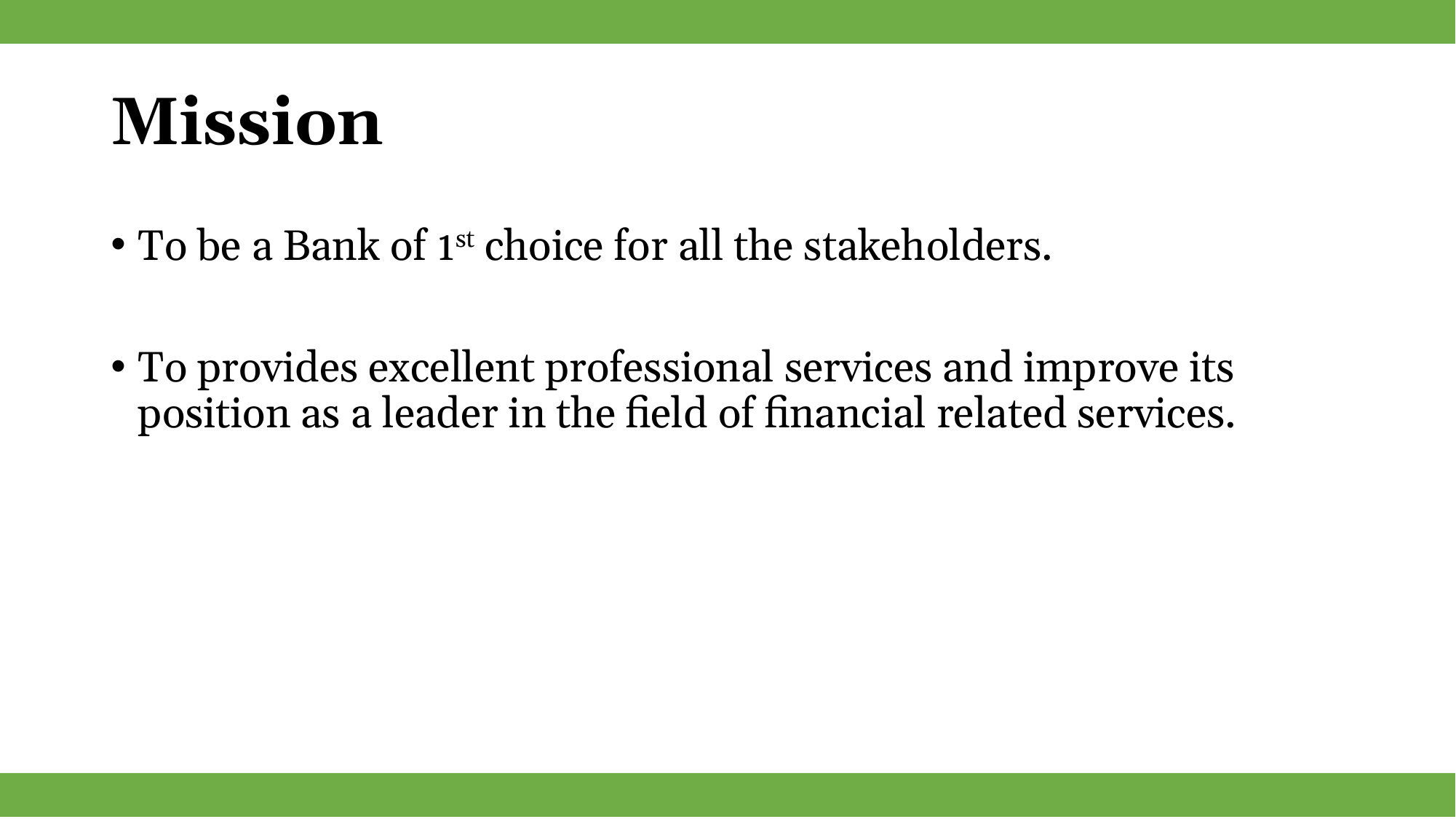

# Mission
To be a Bank of 1st choice for all the stakeholders.

To provides excellent professional services and improve its position as a leader in the field of financial related services.